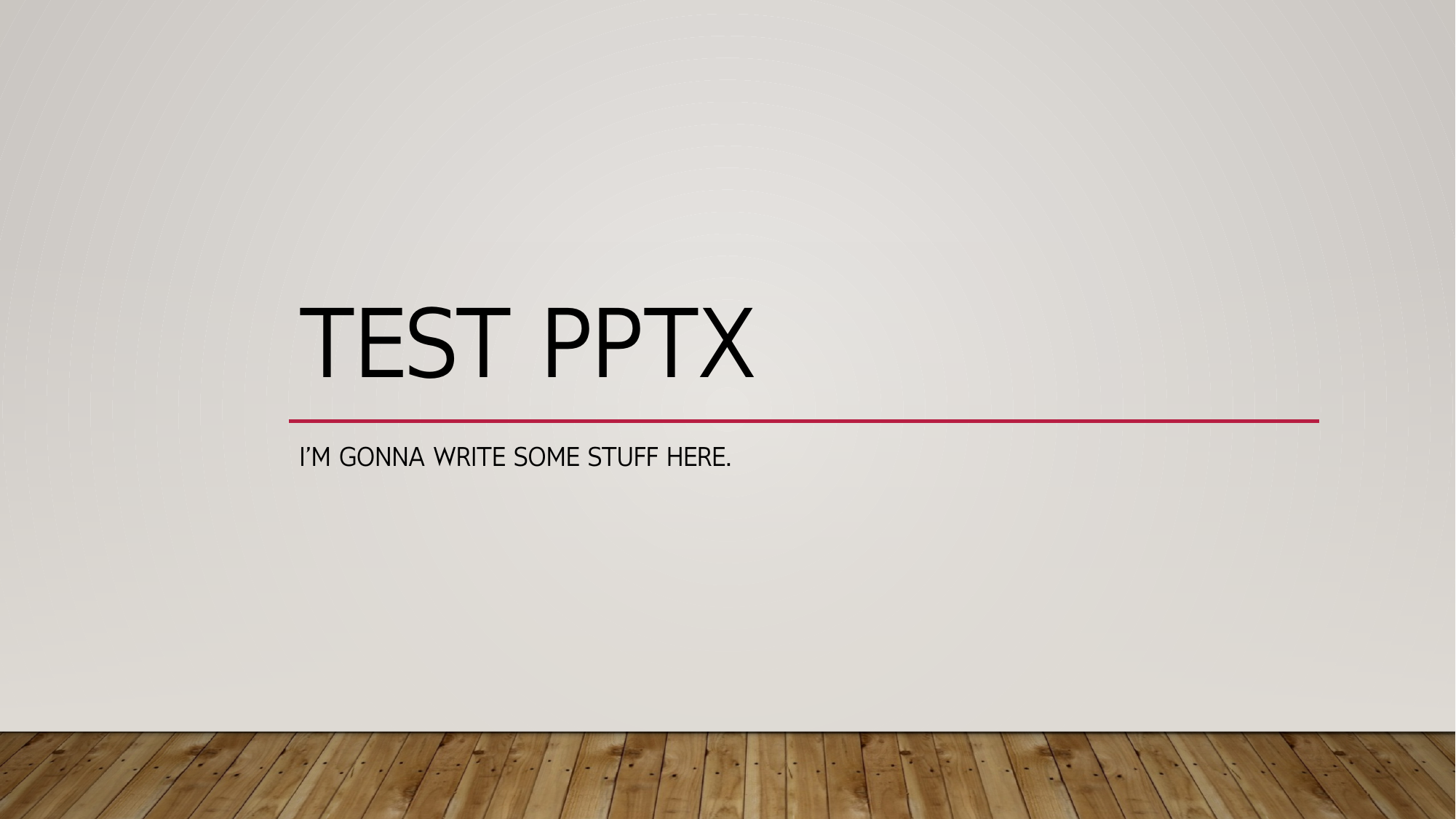

# Test PPTX
I’m gonna write some stuff here.